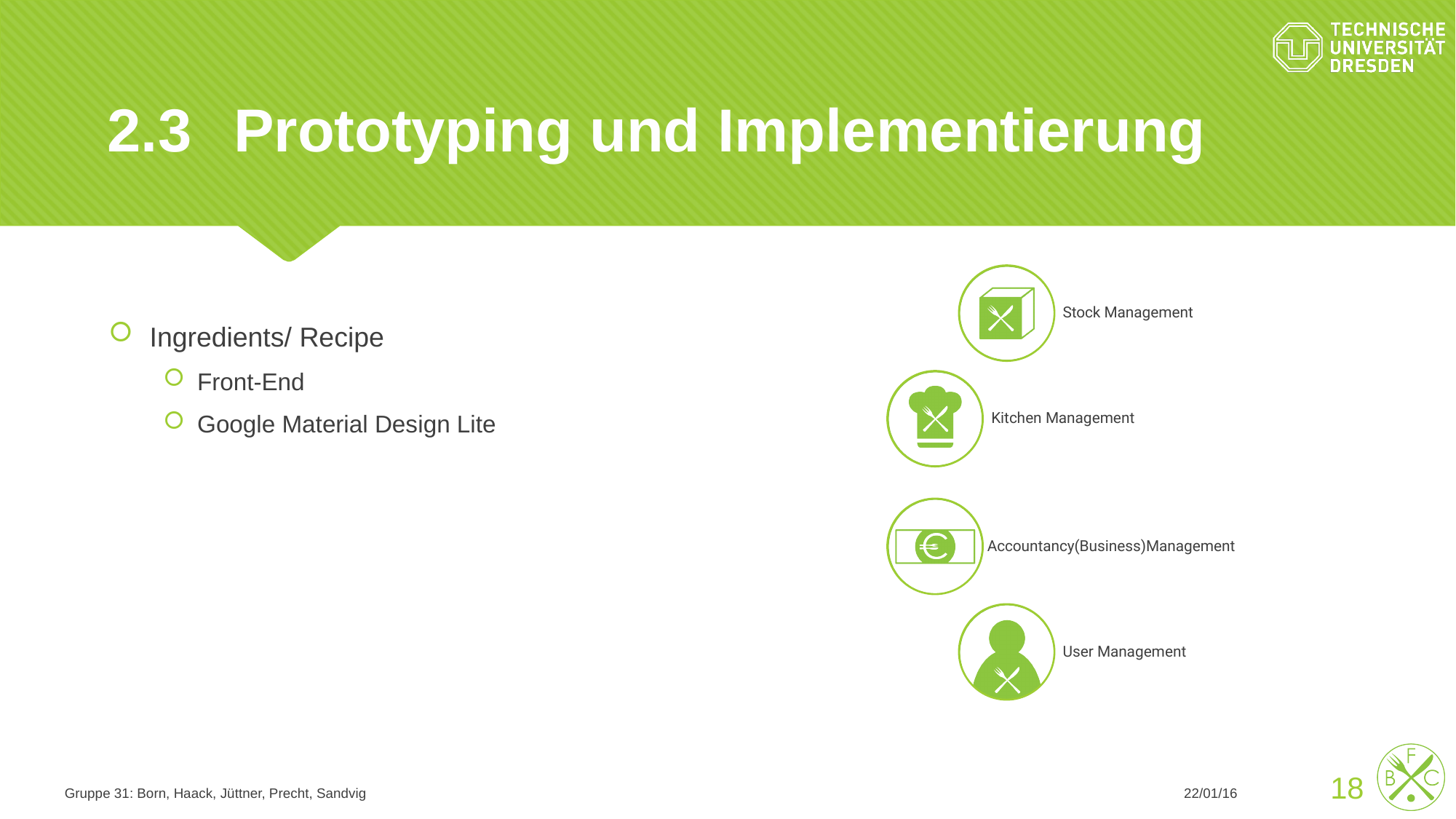

# 2.3	 Prototyping und Implementierung

 Stock Management
Ingredients/ Recipe
Front-End
Google Material Design Lite

 Kitchen Management

Accountancy(Business)Management

 User Management
18
Gruppe 31: Born, Haack, Jüttner, Precht, Sandvig
22/01/16